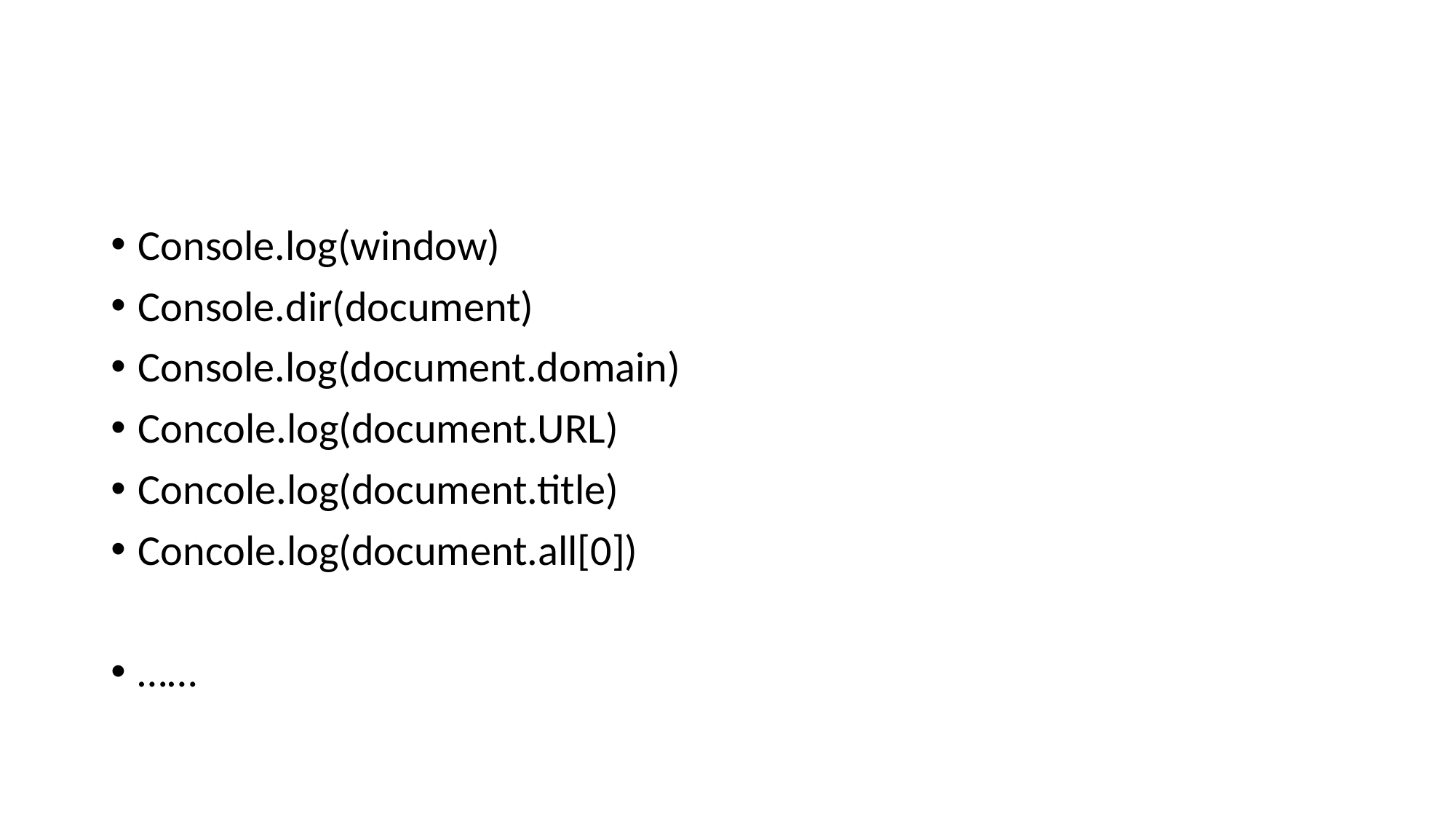

#
Console.log(window)
Console.dir(document)
Console.log(document.domain)
Concole.log(document.URL)
Concole.log(document.title)
Concole.log(document.all[0])

……